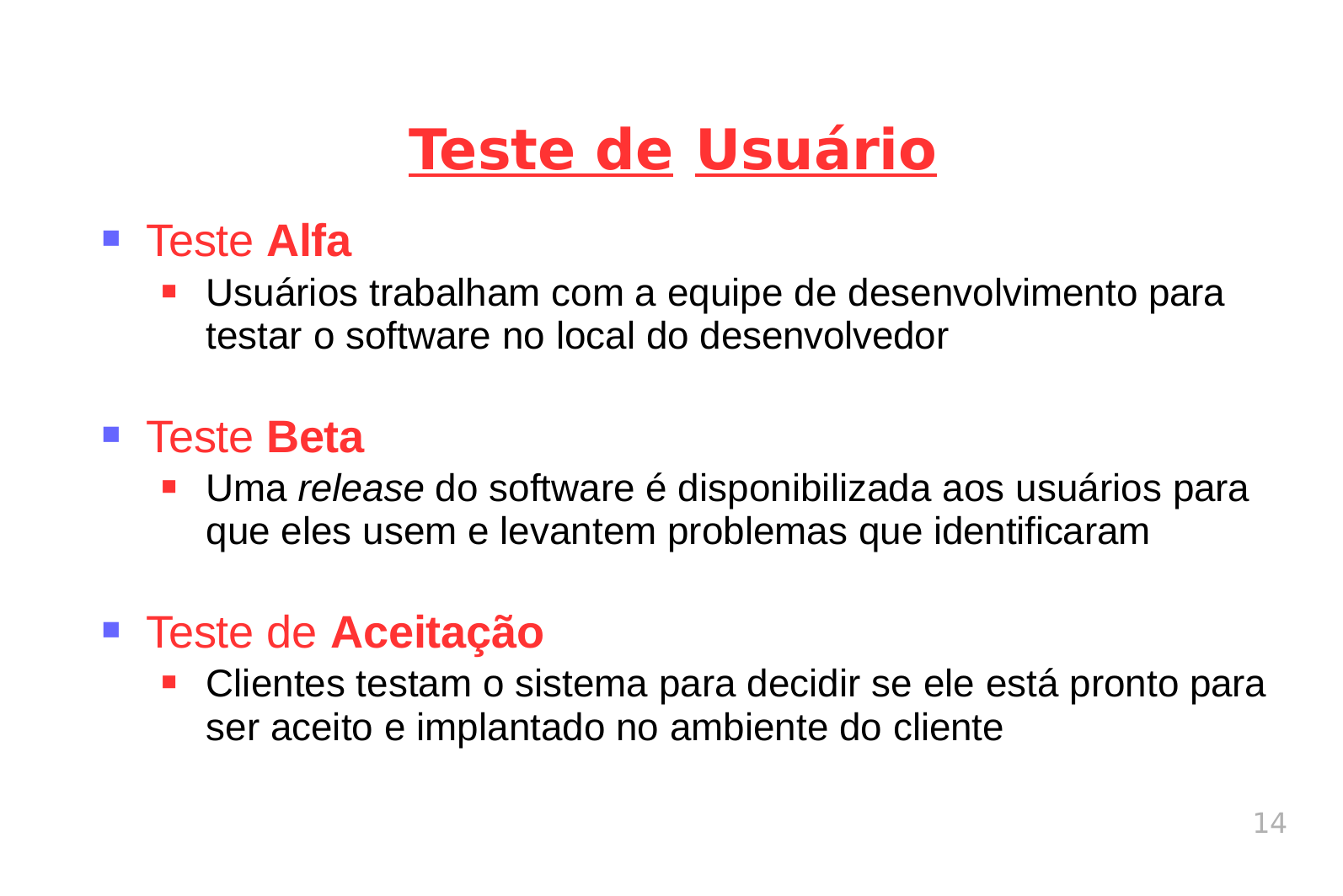

# Teste de	Usuário
Teste Alfa
Usuários trabalham com a equipe de desenvolvimento para testar o software no local do desenvolvedor
■
Teste Beta
Uma release do software é disponibilizada aos usuários para que eles usem e levantem problemas que identificaram
■
Teste de Aceitação
Clientes testam o sistema para decidir se ele está pronto para ser aceito e implantado no ambiente do cliente
■
14